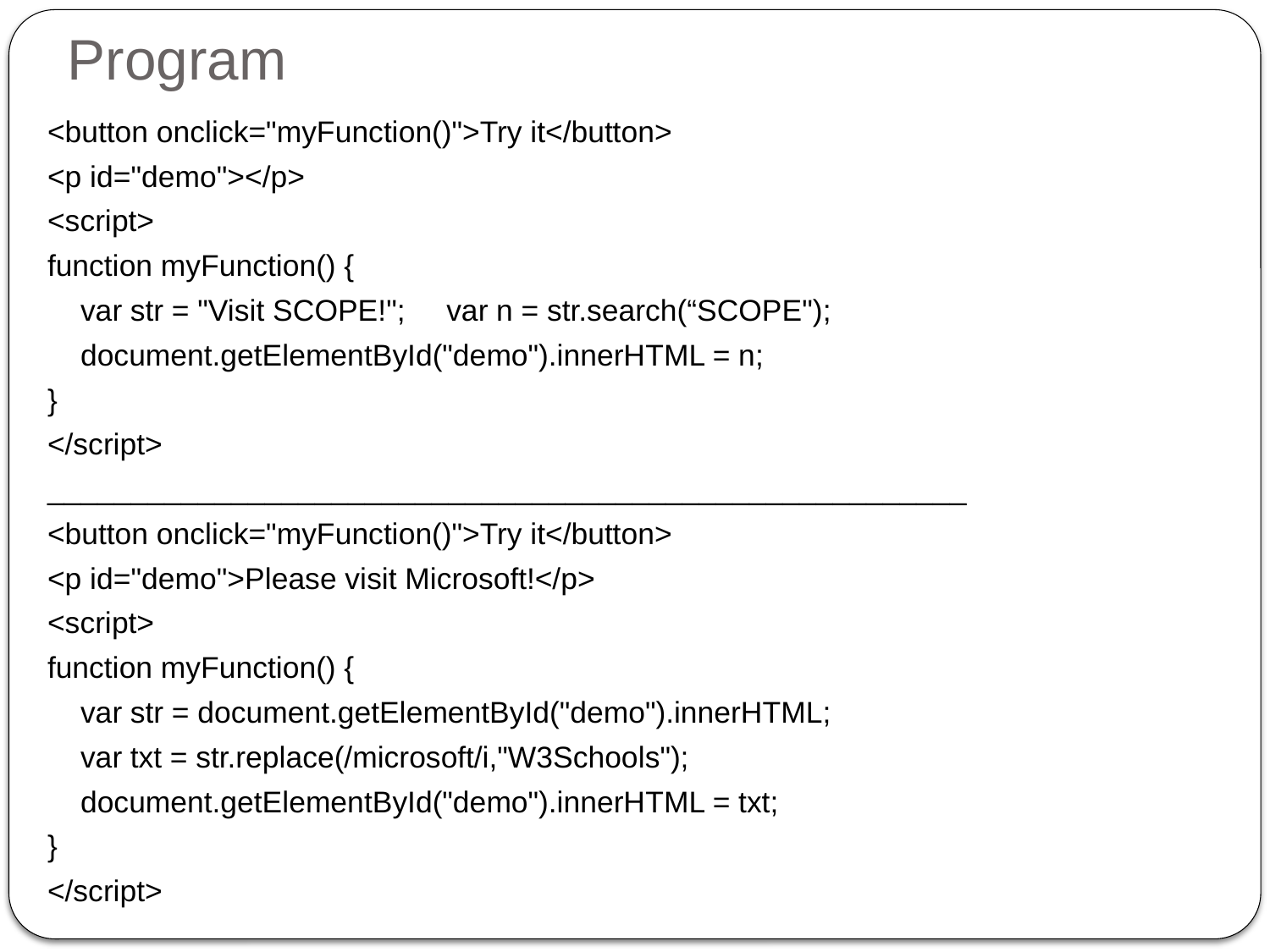

# Program
<button onclick="myFunction()">Try it</button>
<p id="demo"></p>
<script>
function myFunction() {
    var str = "Visit SCOPE!";     var n = str.search(“SCOPE");
    document.getElementById("demo").innerHTML = n;
}
</script>
_______________________________________________________
<button onclick="myFunction()">Try it</button>
<p id="demo">Please visit Microsoft!</p>
<script>
function myFunction() {
    var str = document.getElementById("demo").innerHTML;
    var txt = str.replace(/microsoft/i,"W3Schools");
    document.getElementById("demo").innerHTML = txt;
}
</script>